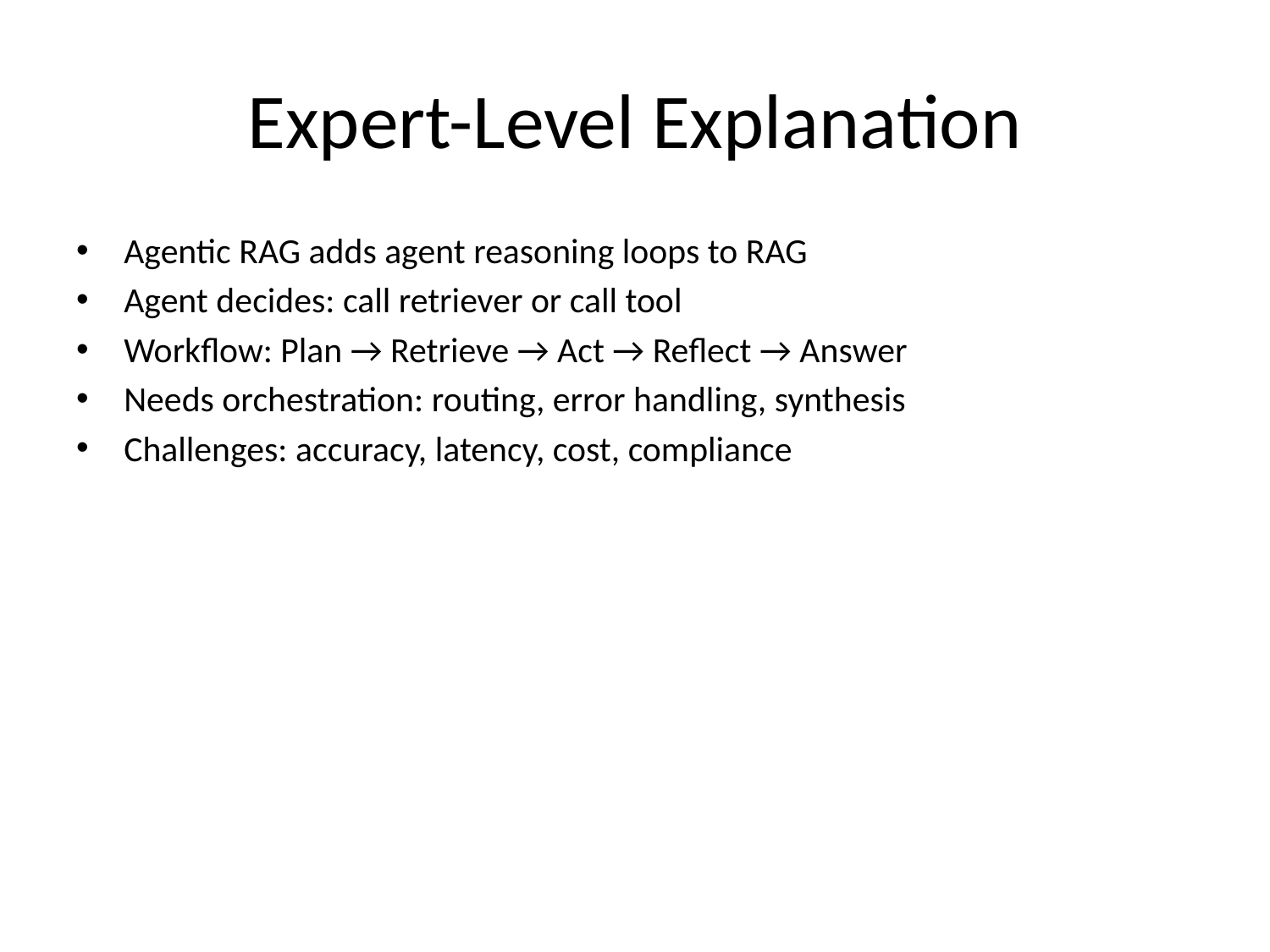

# Expert-Level Explanation
Agentic RAG adds agent reasoning loops to RAG
Agent decides: call retriever or call tool
Workflow: Plan → Retrieve → Act → Reflect → Answer
Needs orchestration: routing, error handling, synthesis
Challenges: accuracy, latency, cost, compliance